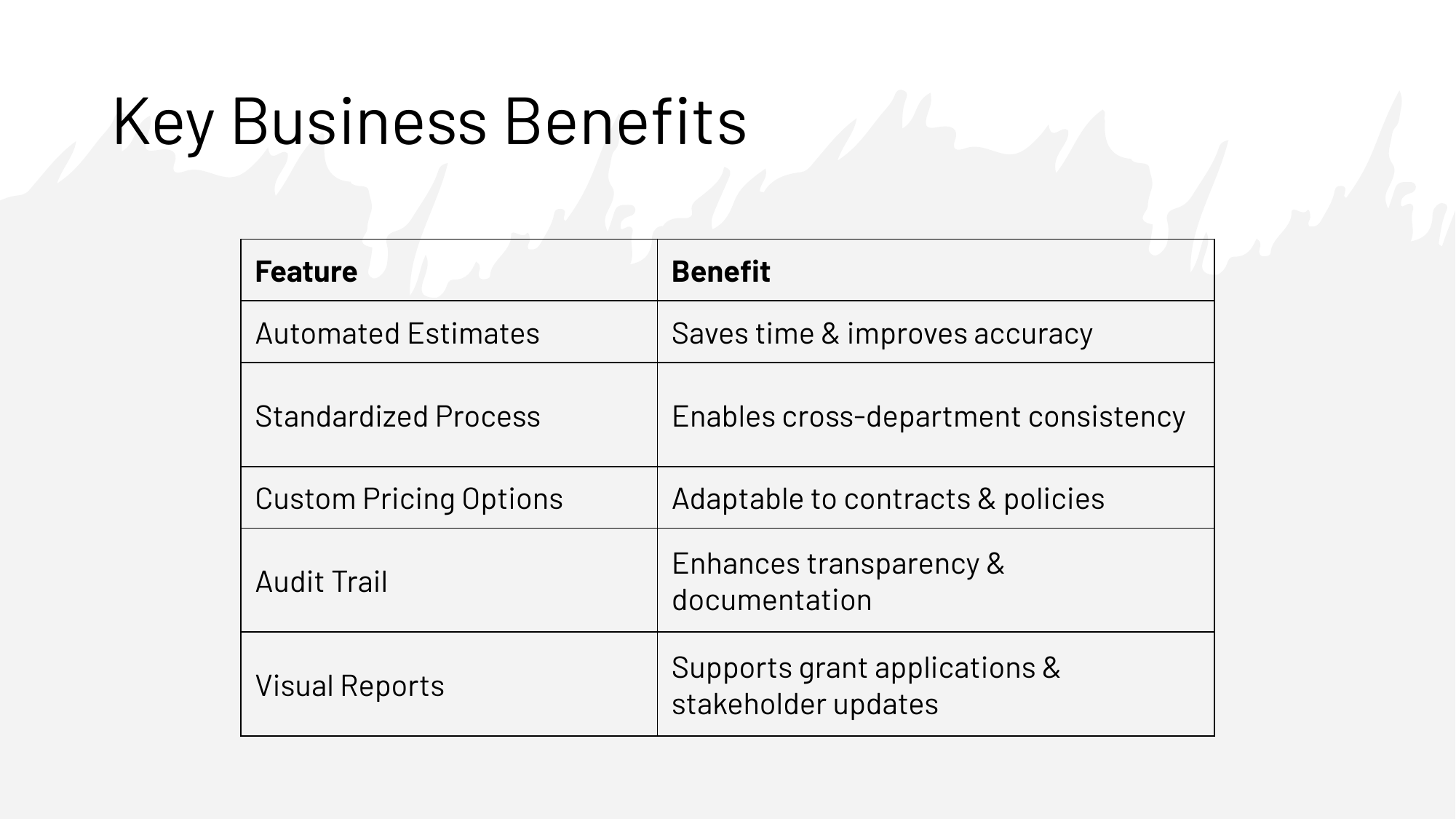

# Key Business Benefits

| Feature | Benefit |
| --- | --- |
| Automated Estimates | Saves time & improves accuracy |
| Standardized Process | Enables cross-department consistency |
| Custom Pricing Options | Adaptable to contracts & policies |
| Audit Trail | Enhances transparency & documentation |
| Visual Reports | Supports grant applications & stakeholder updates |